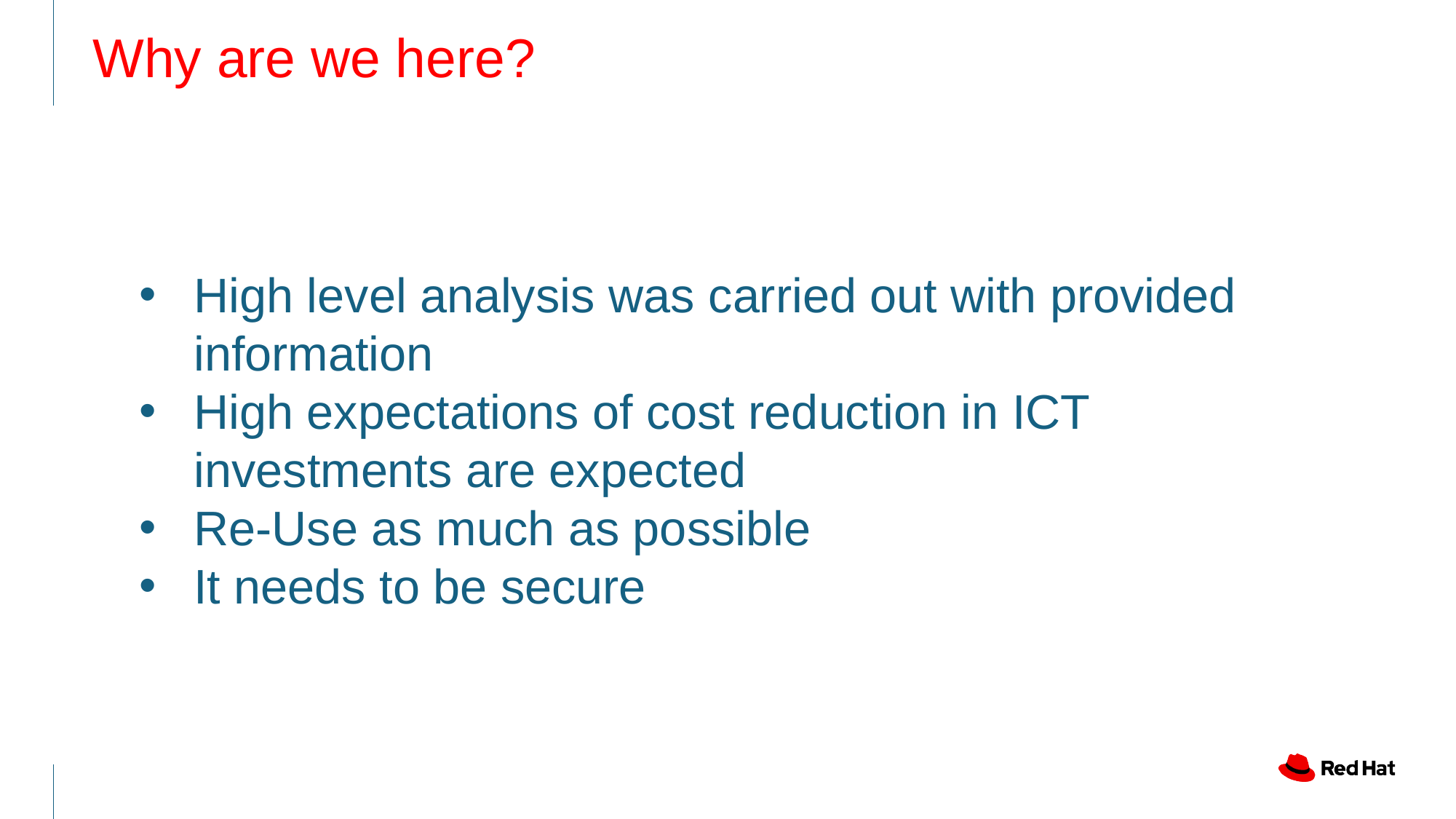

Why are we here?
High level analysis was carried out with provided information
High expectations of cost reduction in ICT investments are expected
Re-Use as much as possible
It needs to be secure